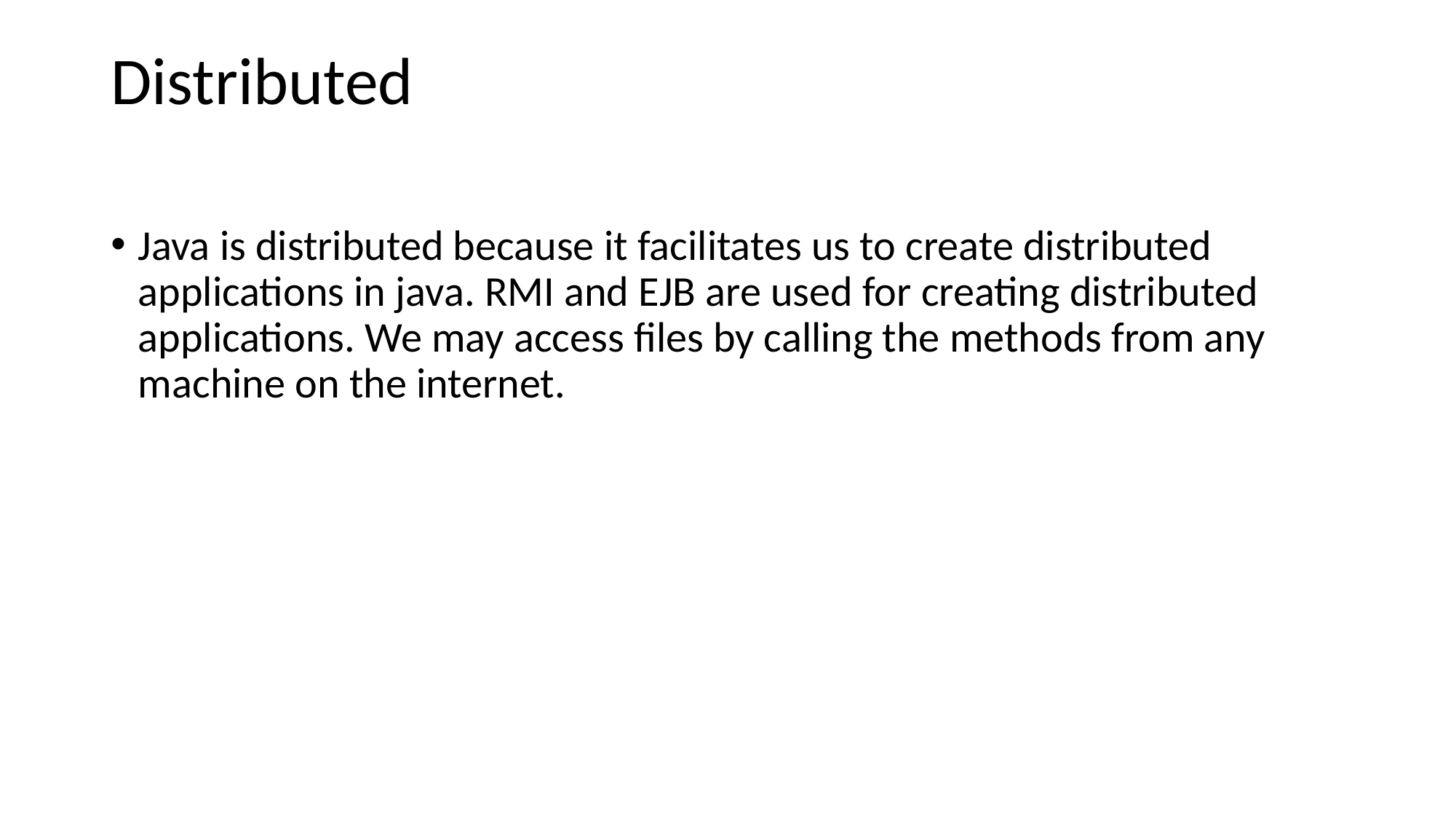

# Distributed
Java is distributed because it facilitates us to create distributed applications in java. RMI and EJB are used for creating distributed applications. We may access files by calling the methods from any machine on the internet.